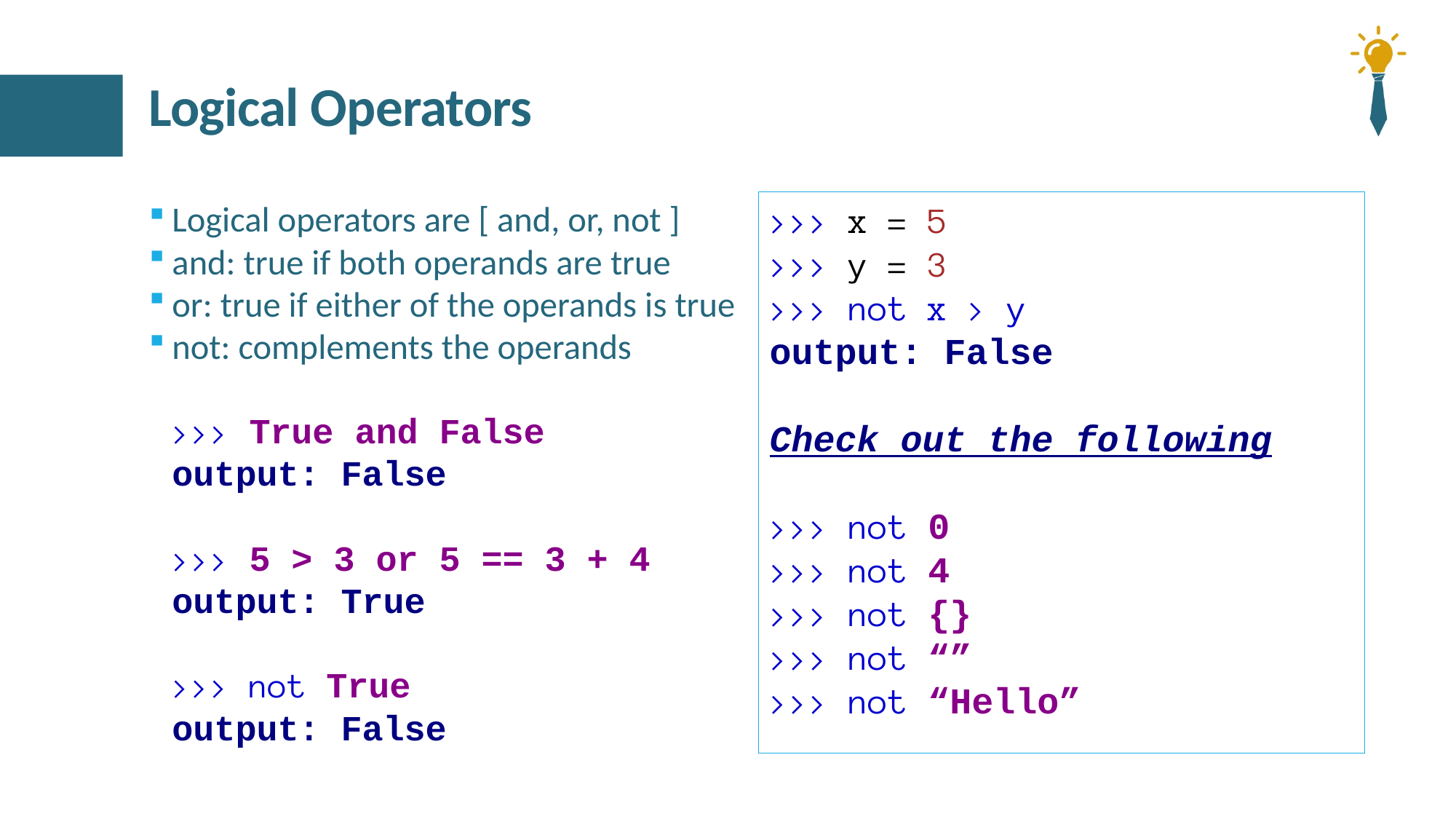

# Logical Operators
Logical operators are [ and, or, not ]
and: true if both operands are true
or: true if either of the operands is true
not: complements the operands
>>> True and False
output: False
>>> 5 > 3 or 5 == 3 + 4
output: True
>>> not True
output: False
>>> x = 5
>>> y = 3
>>> not x > y
output: False

Check out the following
>>> not 0
>>> not 4
>>> not {}
>>> not “”
>>> not “Hello”